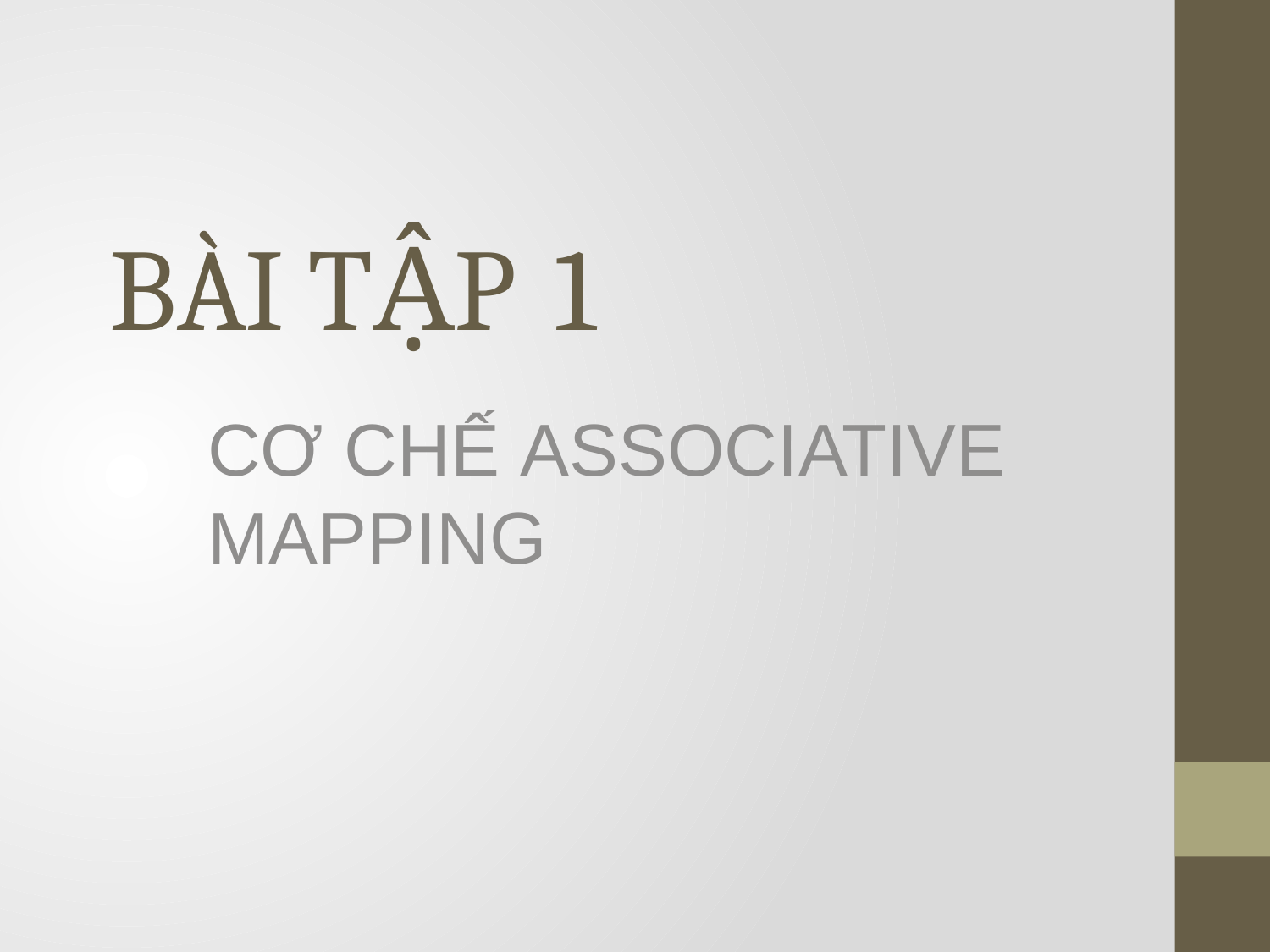

# BÀI TẬP 1
CƠ CHẾ ASSOCIATIVE MAPPING